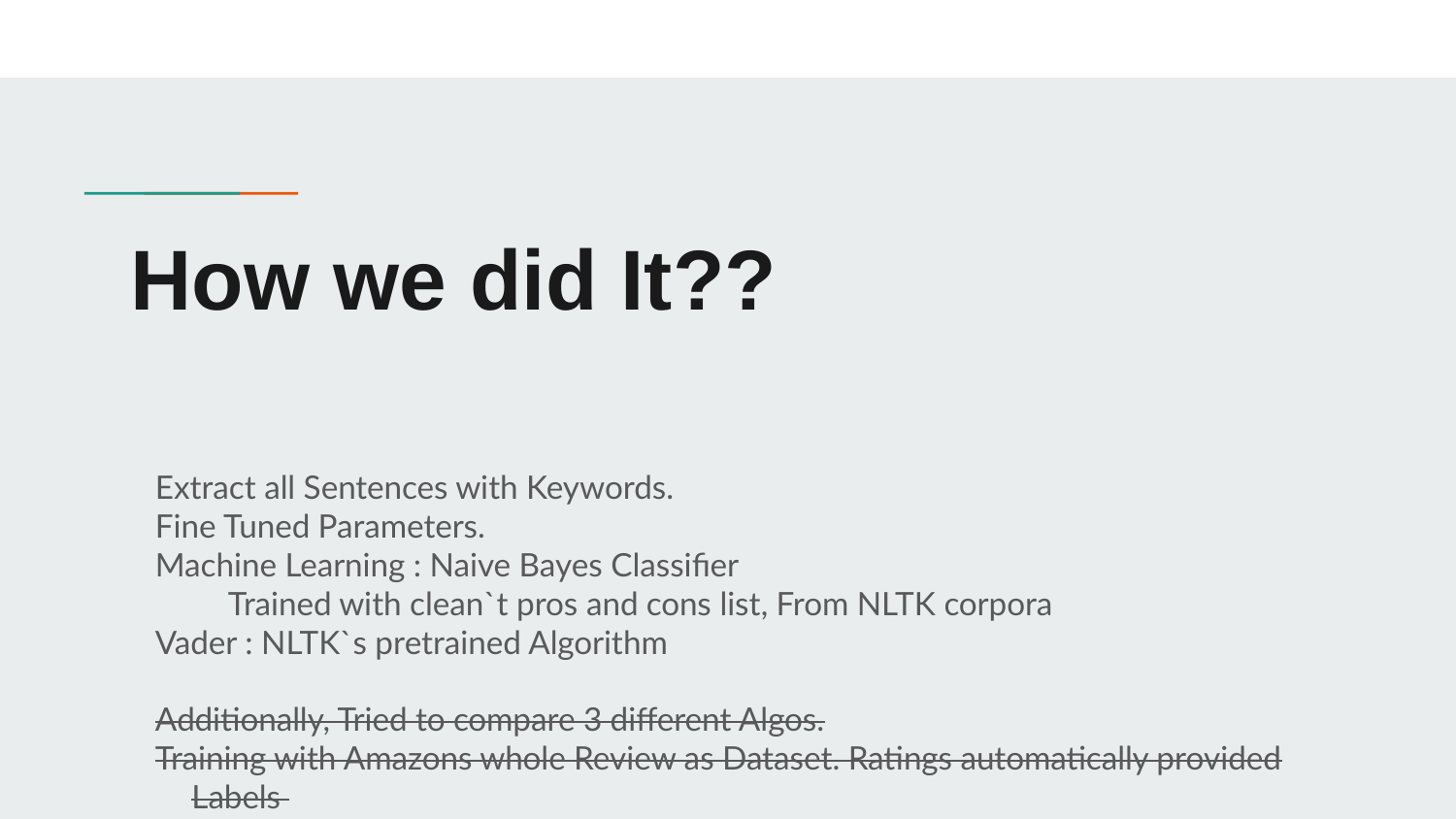

# How we did It??
Extract all Sentences with Keywords.
Fine Tuned Parameters.
Machine Learning : Naive Bayes Classifier
Trained with clean`t pros and cons list, From NLTK corpora
Vader : NLTK`s pretrained Algorithm
Additionally, Tried to compare 3 different Algos.
Training with Amazons whole Review as Dataset. Ratings automatically provided Labels